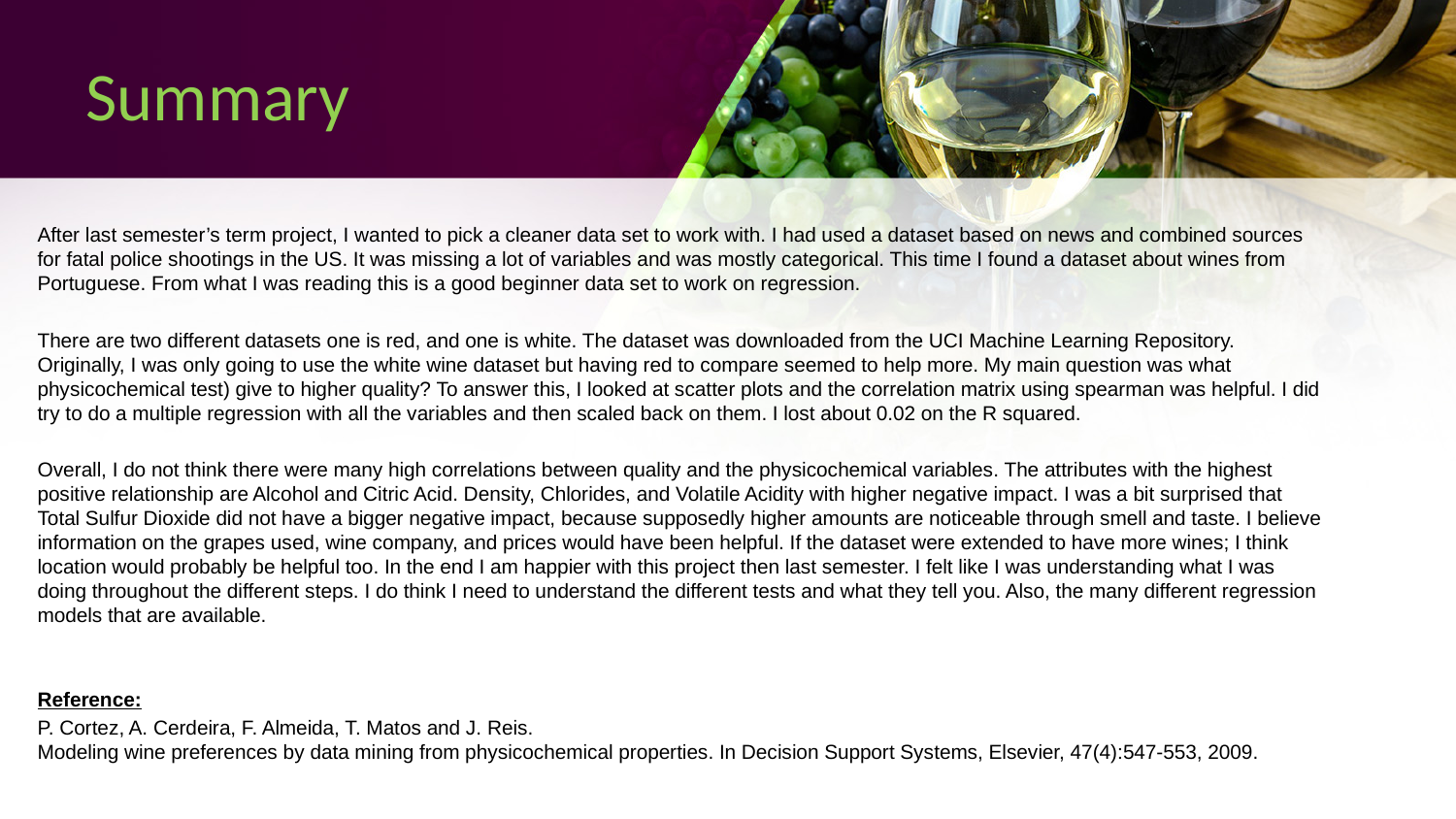

# Summary
After last semester’s term project, I wanted to pick a cleaner data set to work with. I had used a dataset based on news and combined sources for fatal police shootings in the US. It was missing a lot of variables and was mostly categorical. This time I found a dataset about wines from Portuguese. From what I was reading this is a good beginner data set to work on regression.

There are two different datasets one is red, and one is white. The dataset was downloaded from the UCI Machine Learning Repository. Originally, I was only going to use the white wine dataset but having red to compare seemed to help more. My main question was what physicochemical test) give to higher quality? To answer this, I looked at scatter plots and the correlation matrix using spearman was helpful. I did try to do a multiple regression with all the variables and then scaled back on them. I lost about 0.02 on the R squared.

Overall, I do not think there were many high correlations between quality and the physicochemical variables. The attributes with the highest positive relationship are Alcohol and Citric Acid. Density, Chlorides, and Volatile Acidity with higher negative impact. I was a bit surprised that Total Sulfur Dioxide did not have a bigger negative impact, because supposedly higher amounts are noticeable through smell and taste. I believe information on the grapes used, wine company, and prices would have been helpful. If the dataset were extended to have more wines; I think location would probably be helpful too. In the end I am happier with this project then last semester. I felt like I was understanding what I was doing throughout the different steps. I do think I need to understand the different tests and what they tell you. Also, the many different regression models that are available.

Reference:
P. Cortez, A. Cerdeira, F. Almeida, T. Matos and J. Reis.
Modeling wine preferences by data mining from physicochemical properties. In Decision Support Systems, Elsevier, 47(4):547-553, 2009.